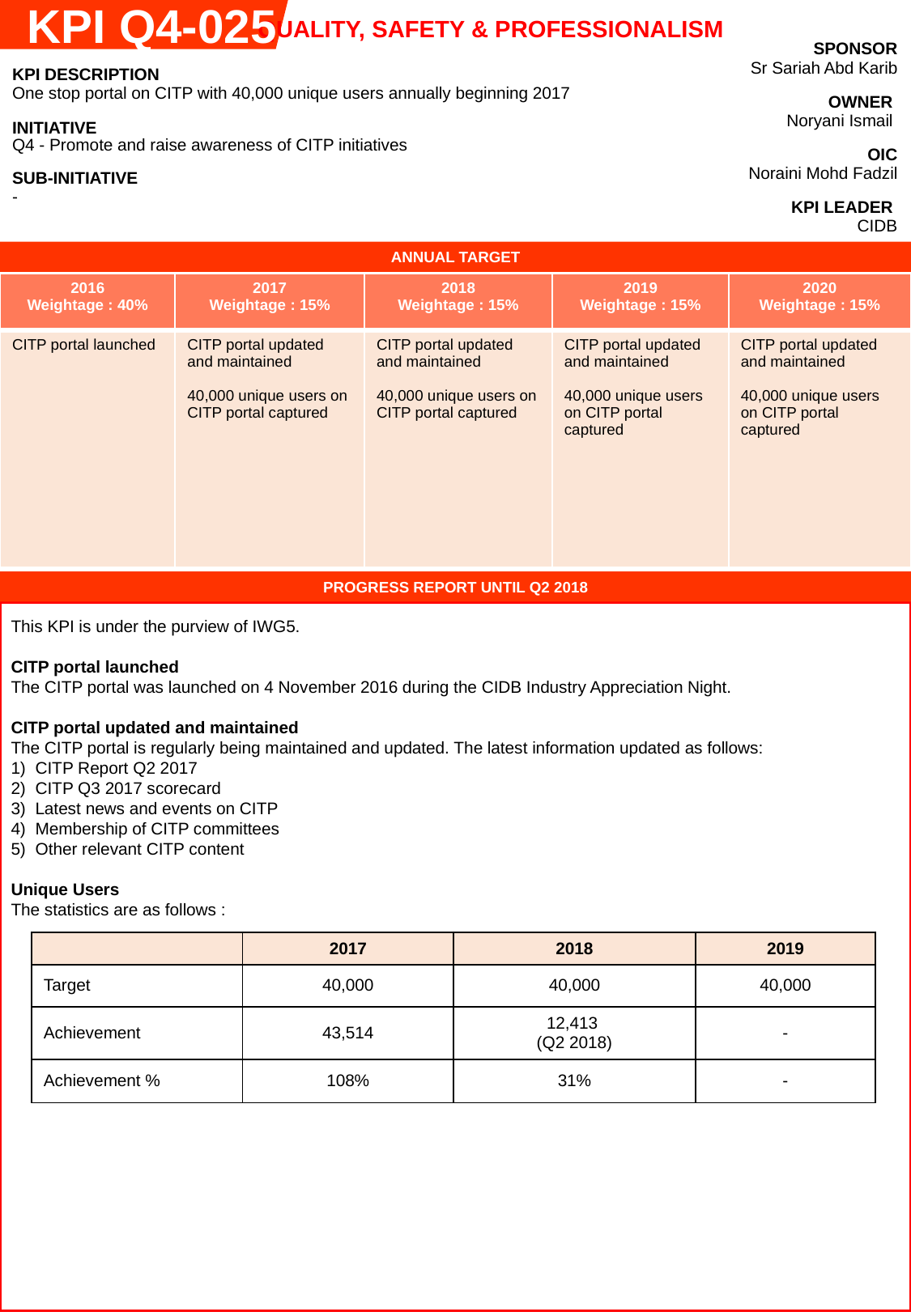

KPI Q4-025
QUALITY, SAFETY & PROFESSIONALISM
| SPONSOR Sr Sariah Abd Karib |
| --- |
| OWNER Noryani Ismail |
| OIC Noraini Mohd Fadzil |
| KPI LEADER CIDB |
| KPI DESCRIPTION One stop portal on CITP with 40,000 unique users annually beginning 2017 |
| --- |
| INITIATIVE Q4 - Promote and raise awareness of CITP initiatives |
| SUB-INITIATIVE - |
ANNUAL TARGET
| 2016 Weightage : 40% | 2017 Weightage : 15% | 2018 Weightage : 15% | 2019 Weightage : 15% | 2020 Weightage : 15% |
| --- | --- | --- | --- | --- |
| CITP portal launched | CITP portal updated and maintained 40,000 unique users on CITP portal captured | CITP portal updated and maintained 40,000 unique users on CITP portal captured | CITP portal updated and maintained 40,000 unique users on CITP portal captured | CITP portal updated and maintained 40,000 unique users on CITP portal captured |
PROGRESS REPORT UNTIL Q2 2018

This KPI is under the purview of IWG5.

CITP portal launched
The CITP portal was launched on 4 November 2016 during the CIDB Industry Appreciation Night.

CITP portal updated and maintained
The CITP portal is regularly being maintained and updated. The latest information updated as follows:
  CITP Report Q2 2017
  CITP Q3 2017 scorecard
  Latest news and events on CITP
  Membership of CITP committees
  Other relevant CITP content

Unique Users
The statistics are as follows :

|  | 2017 | 2018 | 2019 |
| --- | --- | --- | --- |
| Target | 40,000 | 40,000 | 40,000 |
| Achievement | 43,514 | 12,413 (Q2 2018) | - |
| Achievement % | 108% | 31% | - |